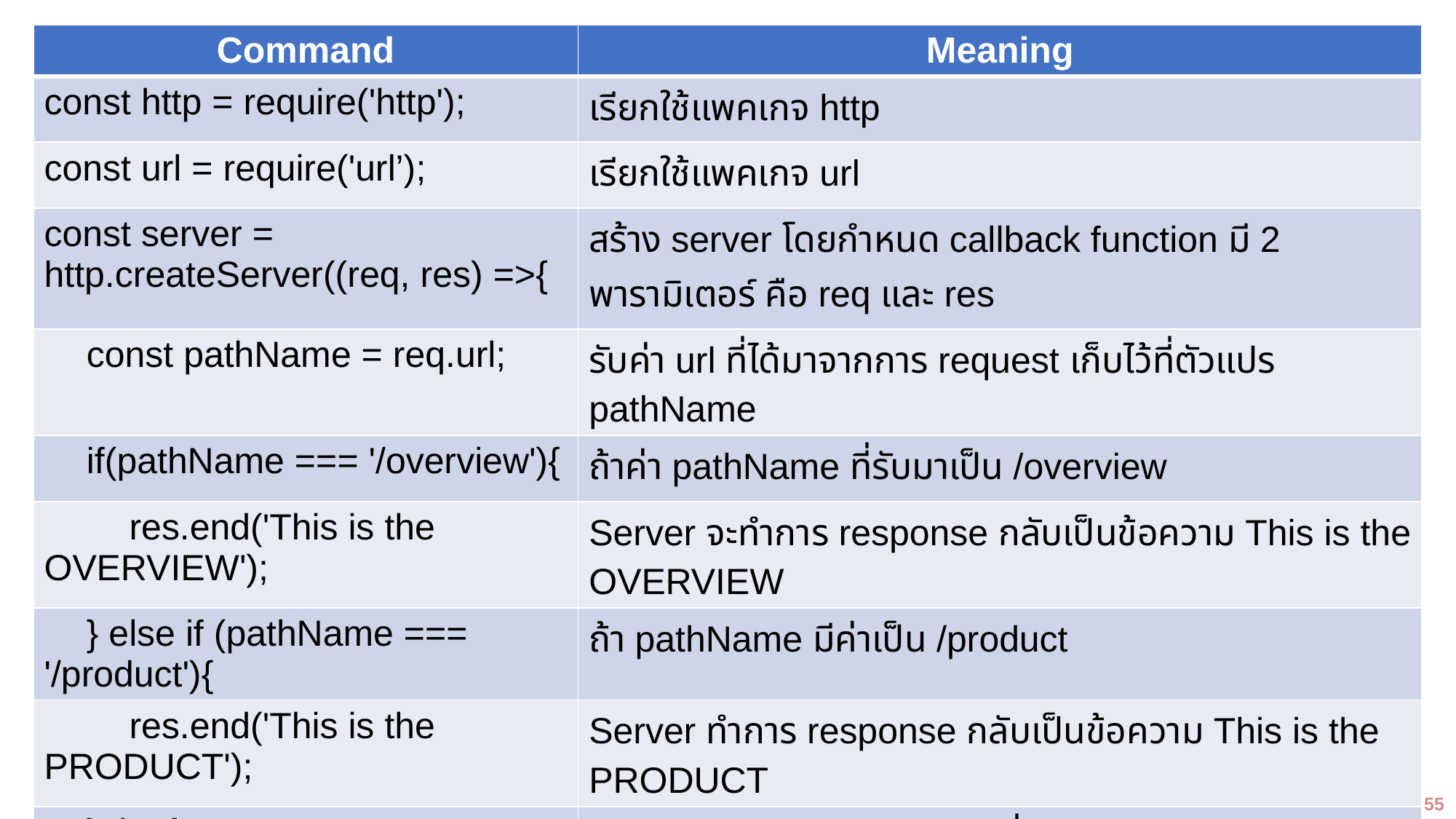

| Command | Meaning |
| --- | --- |
| const http = require('http'); | เรียกใช้แพคเกจ http |
| const url = require('url’); | เรียกใช้แพคเกจ url |
| const server = http.createServer((req, res) =>{ | สร้าง server โดยกำหนด callback function มี 2 พารามิเตอร์ คือ req และ res |
| const pathName = req.url; | รับค่า url ที่ได้มาจากการ request เก็บไว้ที่ตัวแปร pathName |
| if(pathName === '/overview'){ | ถ้าค่า pathName ที่รับมาเป็น /overview |
| res.end('This is the OVERVIEW'); | Server จะทำการ response กลับเป็นข้อความ This is the OVERVIEW |
| } else if (pathName === '/product'){ | ถ้า pathName มีค่าเป็น /product |
| res.end('This is the PRODUCT'); | Server ทำการ response กลับเป็นข้อความ This is the PRODUCT |
| }else{ | ถ้า pathName มีค่าเป็นอย่างอื่น |
| res.writeHead(404); | Server ทำการ response กลับไปกำหนดให้ส่วนของ title เป็น 404 |
| res.end('Page not found!!') | Server จะแสดงข้อความว่า Page not found |
| } |  |
| }); |  |
55